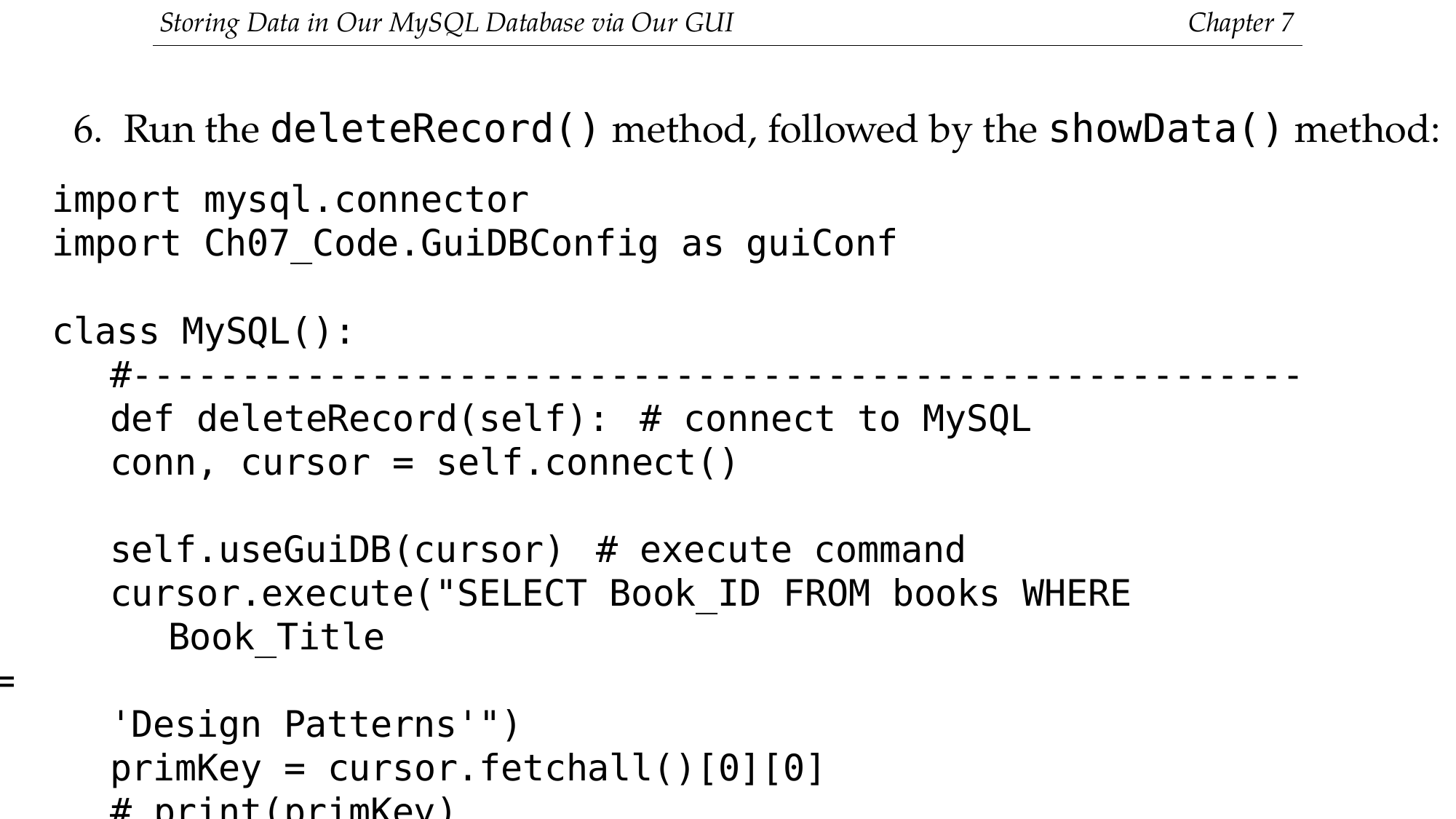

Storing Data in Our MySQL Database via Our GUI
Chapter 7

          6.  Run the deleteRecord() method, followed by the showData() method:
import mysql.connector
import Ch07_Code.GuiDBConfig as guiConf

class MySQL():
#------------------------------------------------------
def deleteRecord(self):  # connect to MySQL
conn, cursor = self.connect()
self.useGuiDB(cursor)  # execute command
cursor.execute("SELECT Book_ID FROM books WHERE Book_Title
=
'Design Patterns'")
primKey = cursor.fetchall()[0][0]
# print(primKey)